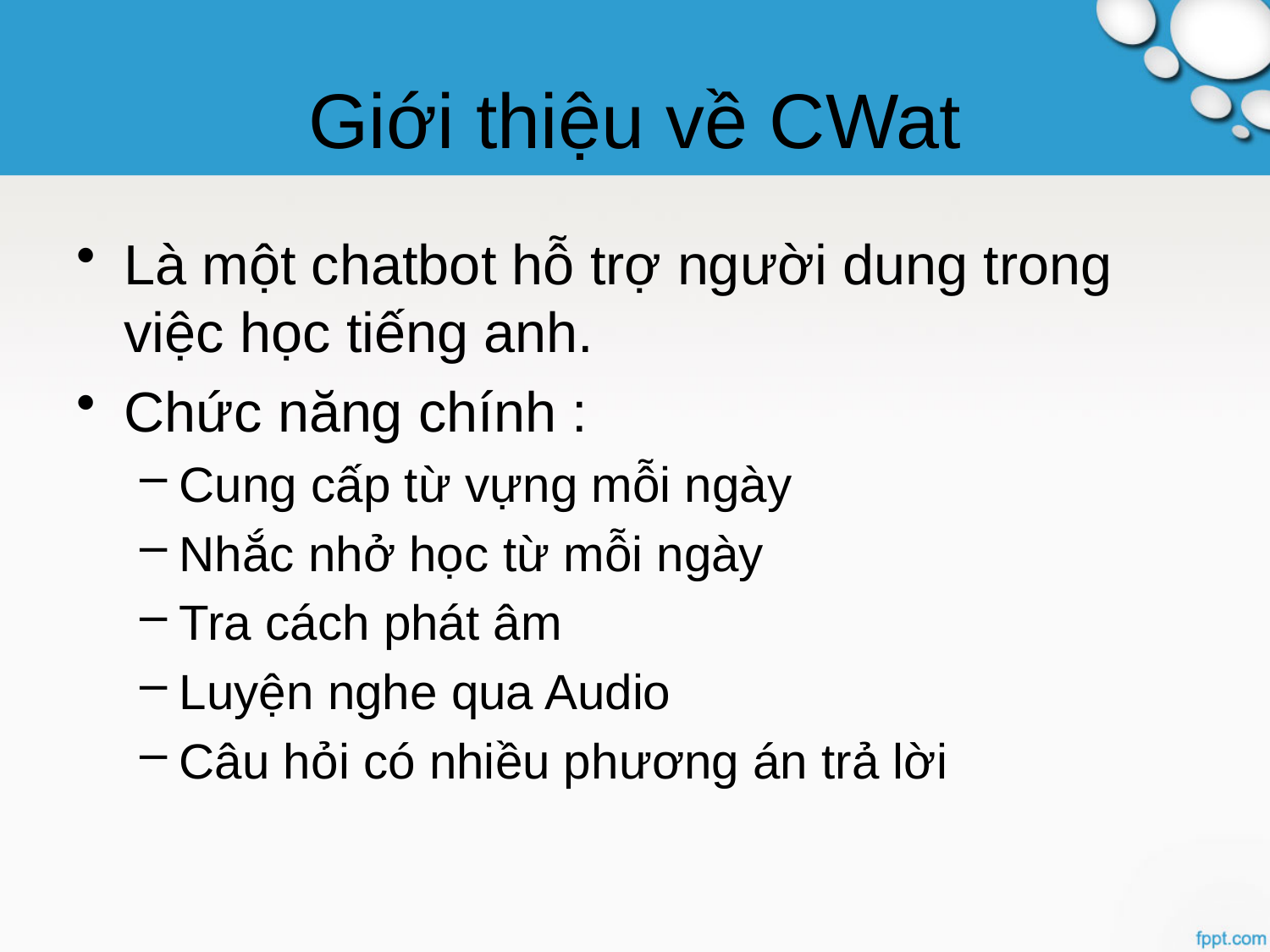

# Giới thiệu về CWat
Là một chatbot hỗ trợ người dung trong việc học tiếng anh.
Chức năng chính :
Cung cấp từ vựng mỗi ngày
Nhắc nhở học từ mỗi ngày
Tra cách phát âm
Luyện nghe qua Audio
Câu hỏi có nhiều phương án trả lời